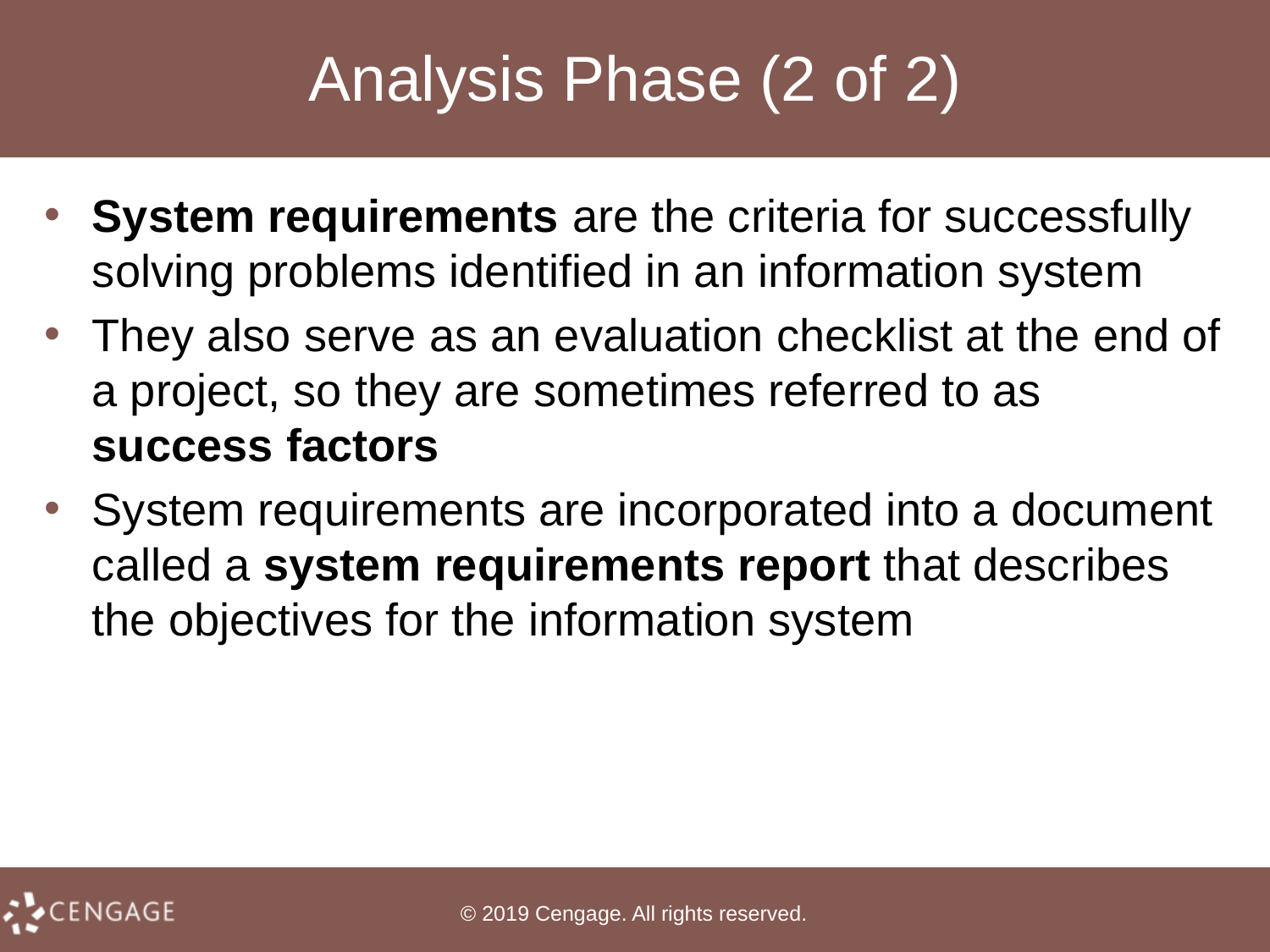

# Analysis Phase (2 of 2)
System requirements are the criteria for successfully solving problems identified in an information system
They also serve as an evaluation checklist at the end of a project, so they are sometimes referred to as success factors
System requirements are incorporated into a document called a system requirements report that describes the objectives for the information system